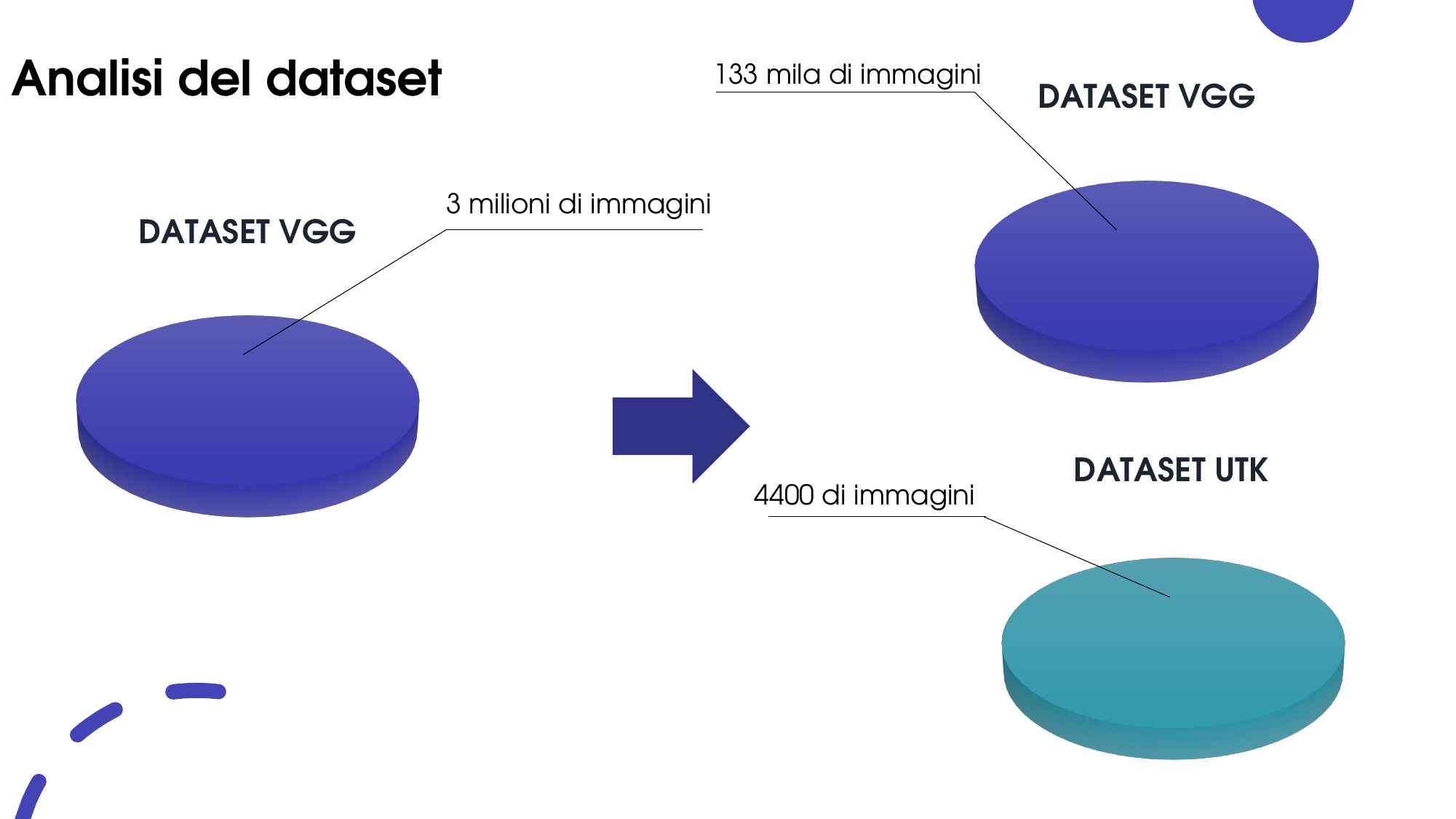

# Analisi del dataset
133 mila di immagini

[unsupported chart]

3 milioni di immagini

[unsupported chart]

[unsupported chart]

4400 di immagini